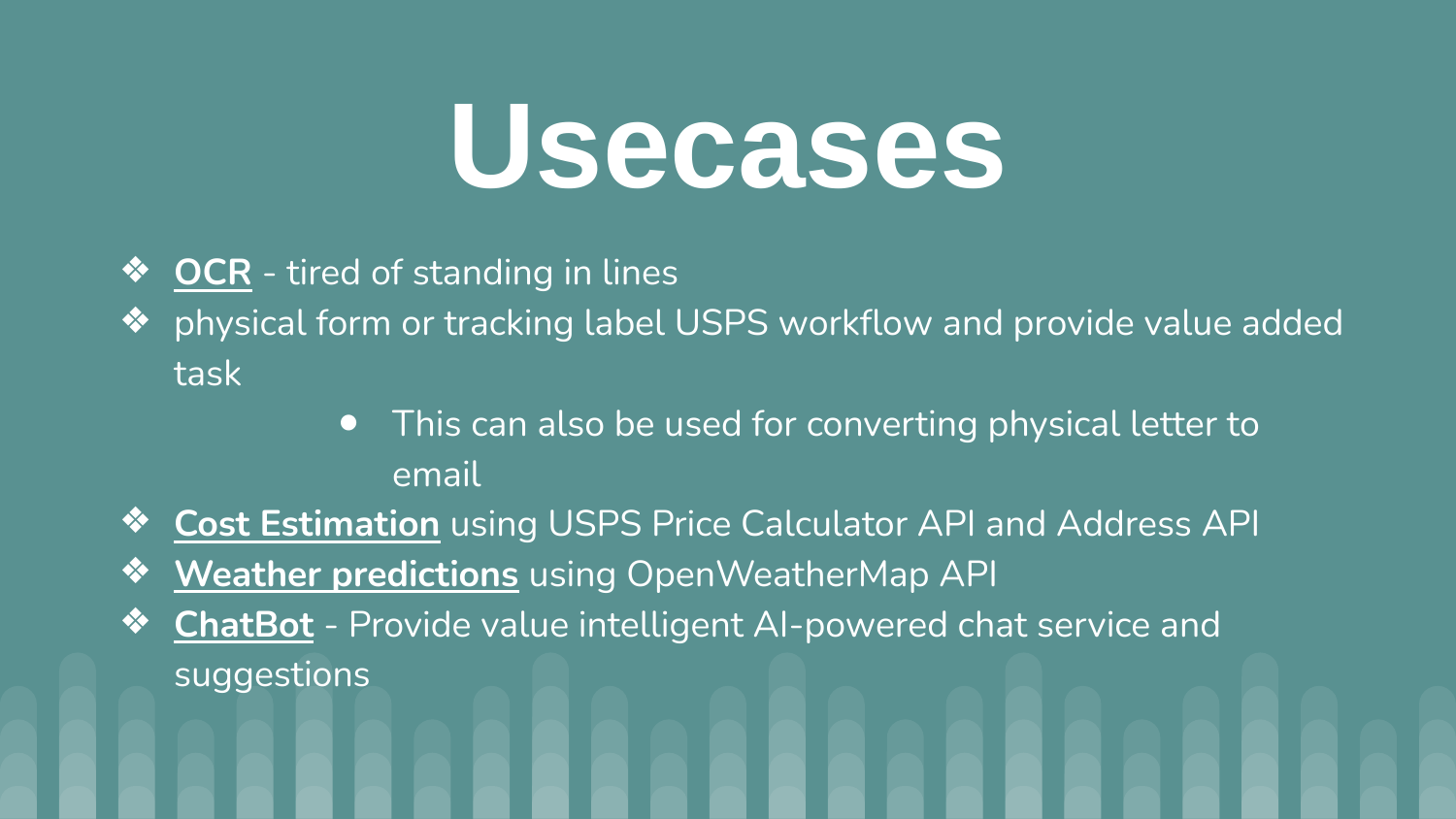

# Usecases
OCR - tired of standing in lines
physical form or tracking label USPS workflow and provide value added task
This can also be used for converting physical letter to email
Cost Estimation using USPS Price Calculator API and Address API
Weather predictions using OpenWeatherMap API
ChatBot - Provide value intelligent AI-powered chat service and suggestions